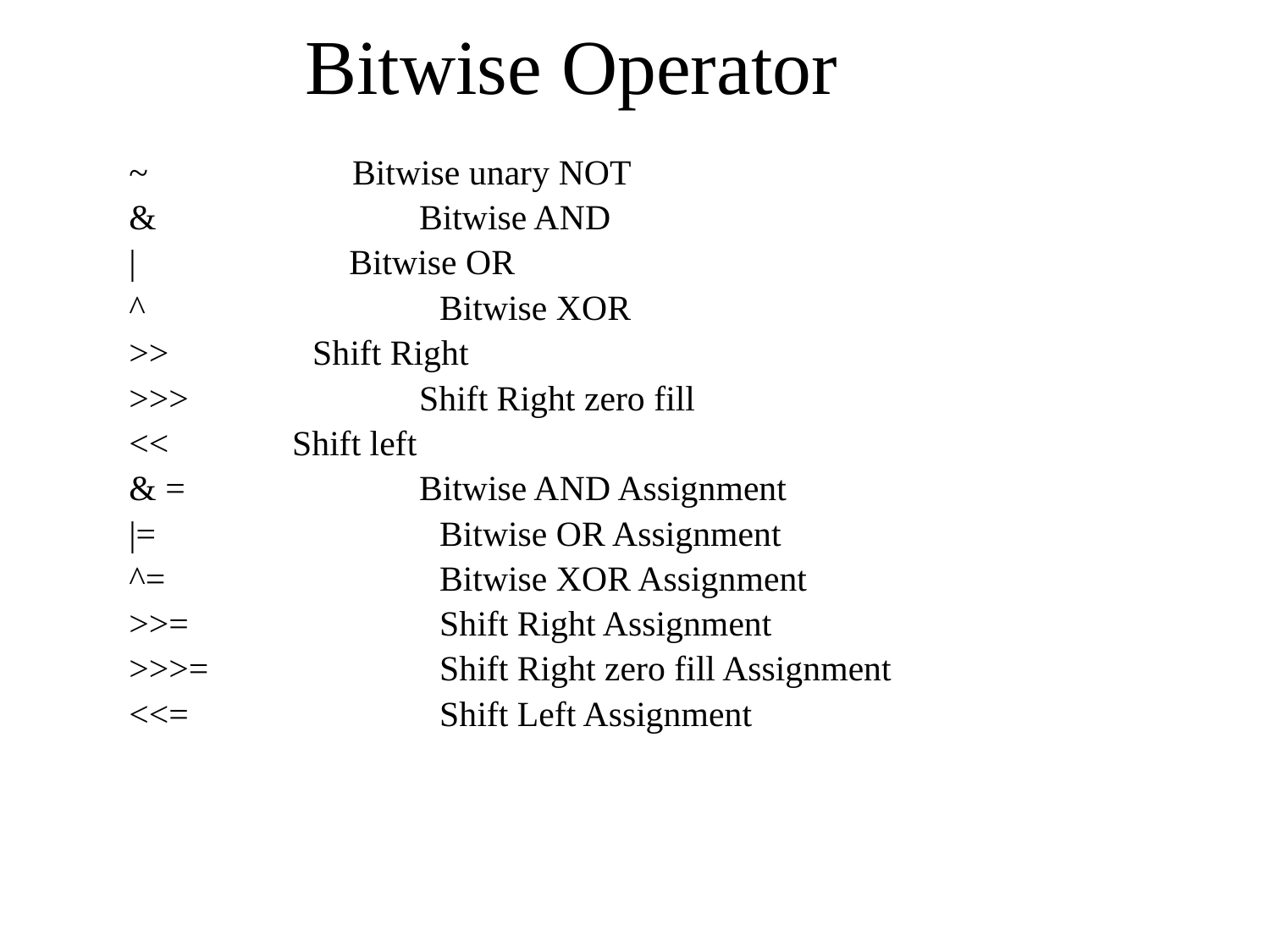

Bitwise Operator
~                       Bitwise unary NOT
&		             Bitwise AND
|                        Bitwise OR
^			 Bitwise XOR
>>		 Shift Right
>>>	             Shift Right zero fill
<<	             Shift left
& =	             Bitwise AND Assignment
|=			 Bitwise OR Assignment
^=			 Bitwise XOR Assignment
>>=		 Shift Right Assignment
>>>=		 Shift Right zero fill Assignment
<<=		 Shift Left Assignment